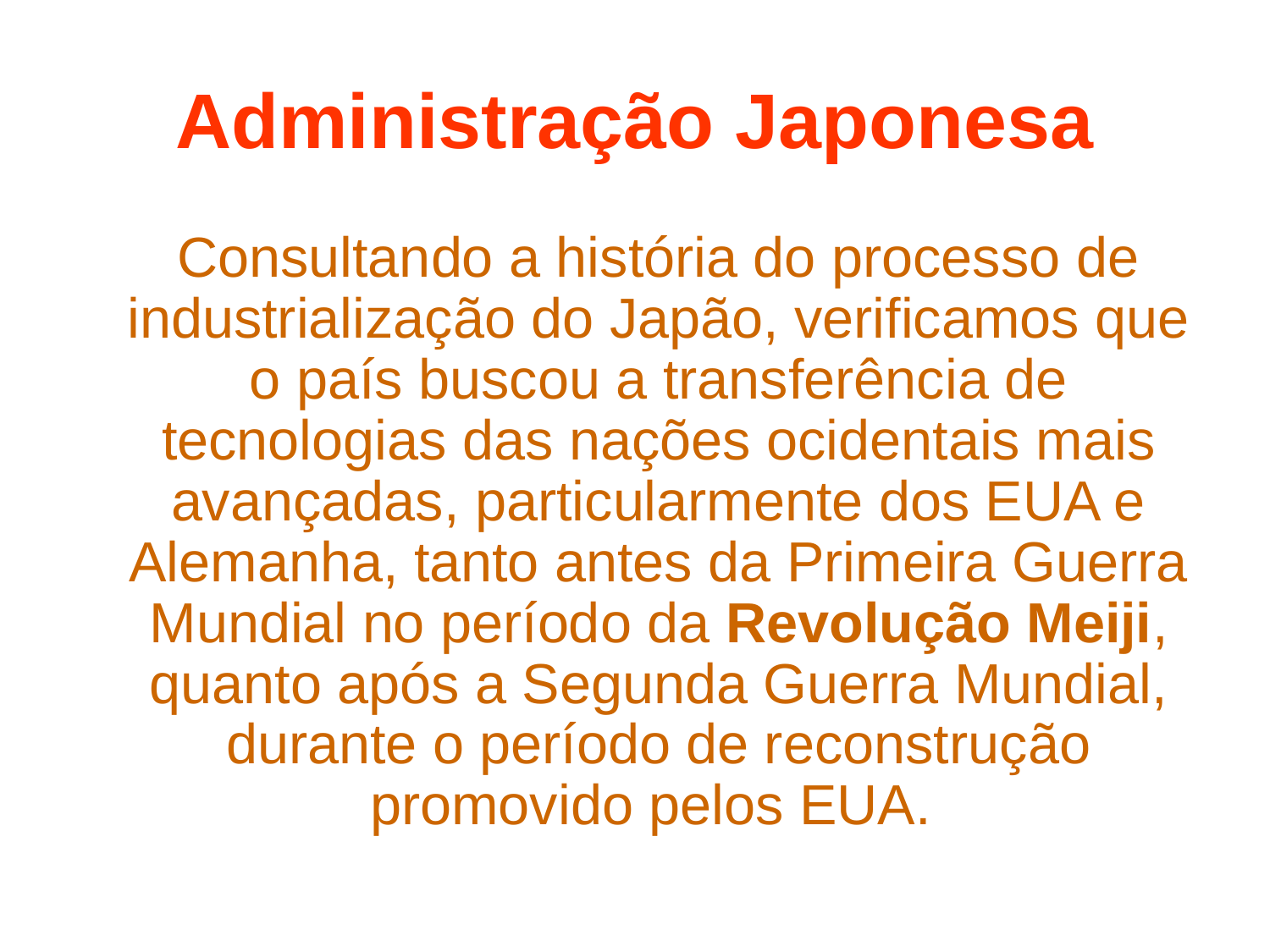

# Administração Japonesa
   Consultando a história do processo de industrialização do Japão, verificamos que o país buscou a transferência de tecnologias das nações ocidentais mais avançadas, particularmente dos EUA e Alemanha, tanto antes da Primeira Guerra Mundial no período da Revolução Meiji, quanto após a Segunda Guerra Mundial, durante o período de reconstrução promovido pelos EUA.